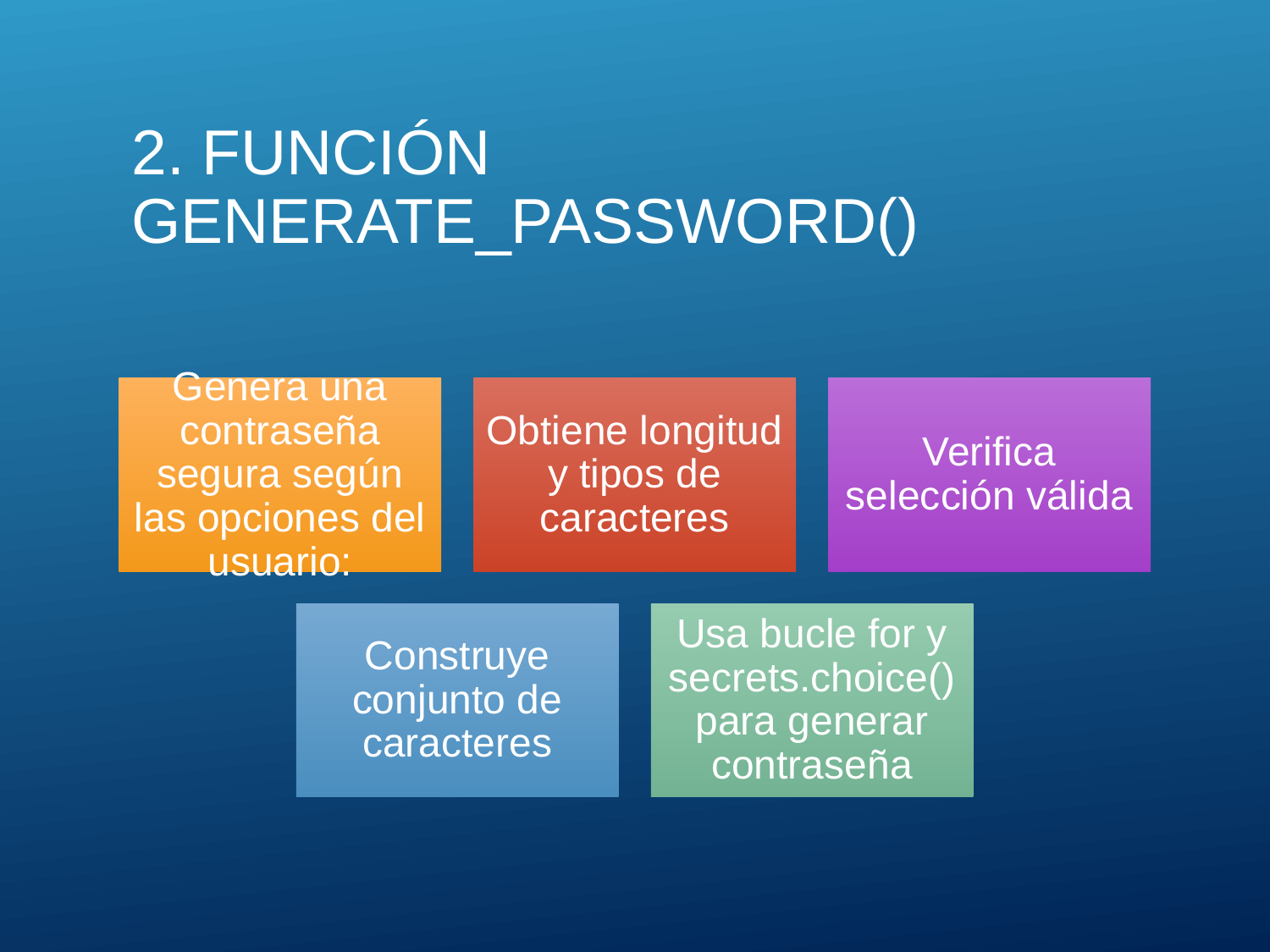

# 2. Función generate_password()
Genera una contraseña segura según las opciones del usuario:
Obtiene longitud y tipos de caracteres
Verifica selección válida
Construye conjunto de caracteres
Usa bucle for y secrets.choice() para generar contraseña